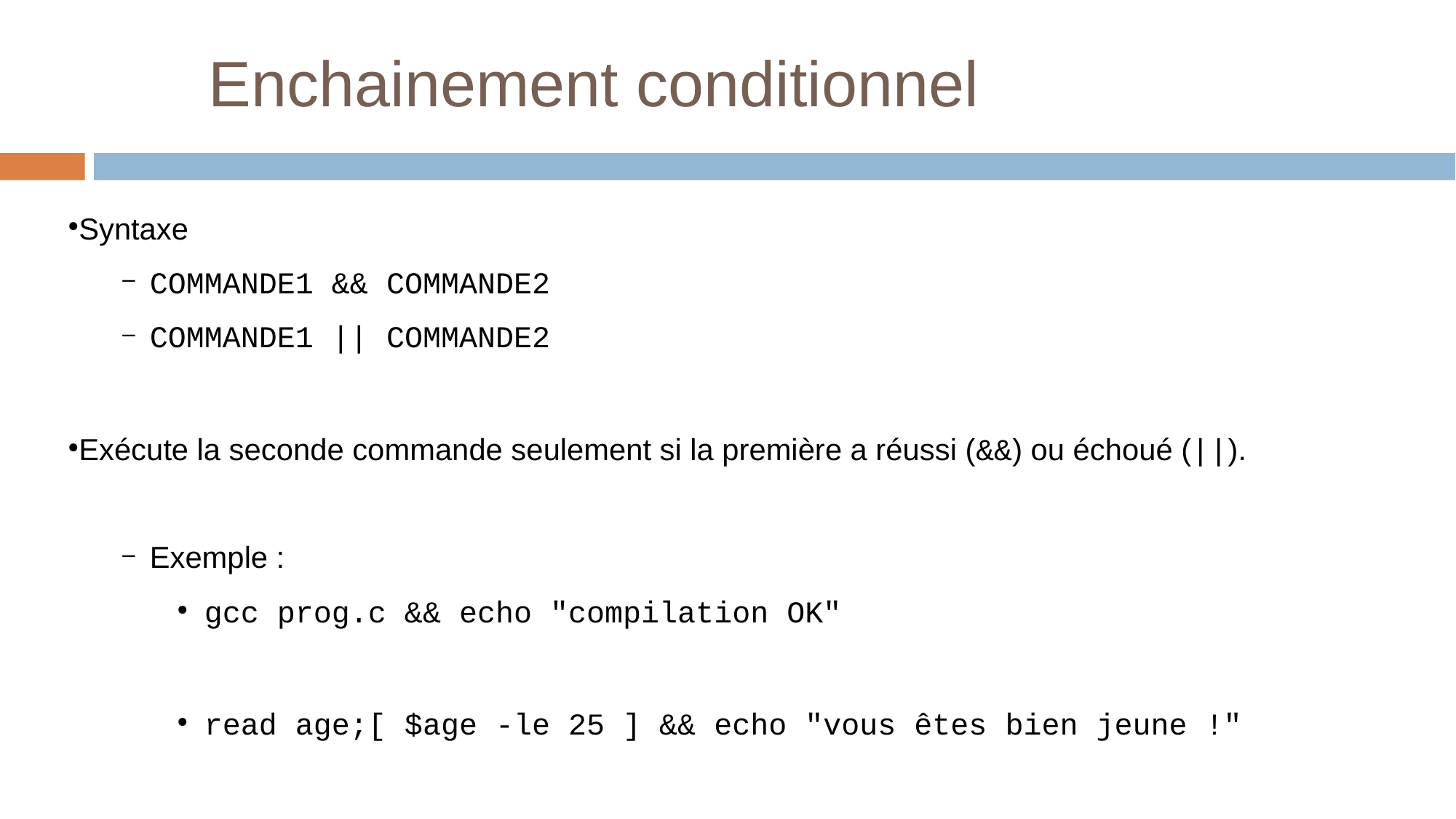

# Enchainement conditionnel
Syntaxe
COMMANDE1 && COMMANDE2
COMMANDE1 || COMMANDE2

Exécute la seconde commande seulement si la première a réussi (&&) ou échoué (||).

Exemple :
gcc prog.c && echo "compilation OK"

read age;[ $age -le 25 ] && echo "vous êtes bien jeune !"